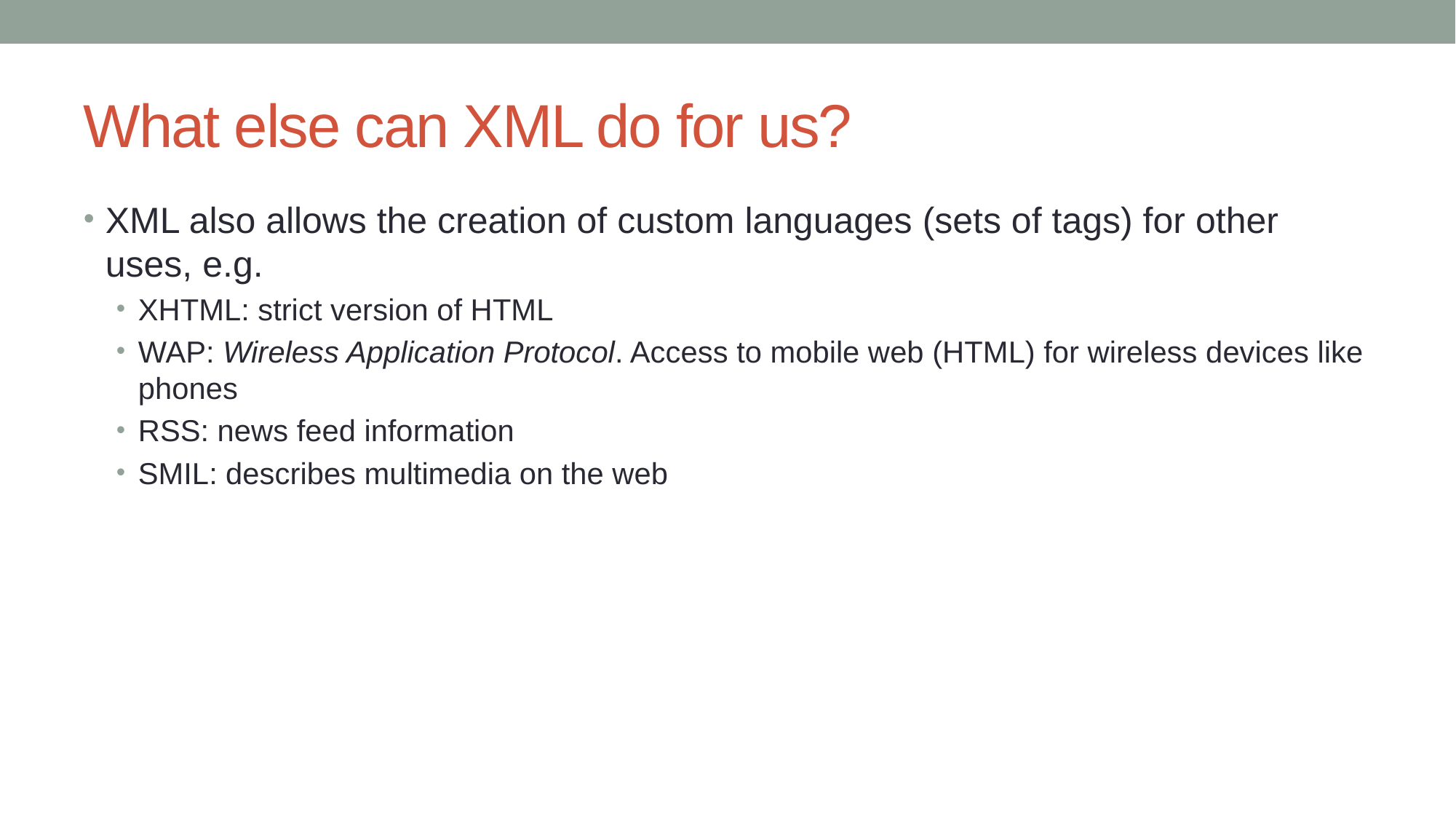

# What else can XML do for us?
XML also allows the creation of custom languages (sets of tags) for other uses, e.g.
XHTML: strict version of HTML
WAP: Wireless Application Protocol. Access to mobile web (HTML) for wireless devices like phones
RSS: news feed information
SMIL: describes multimedia on the web